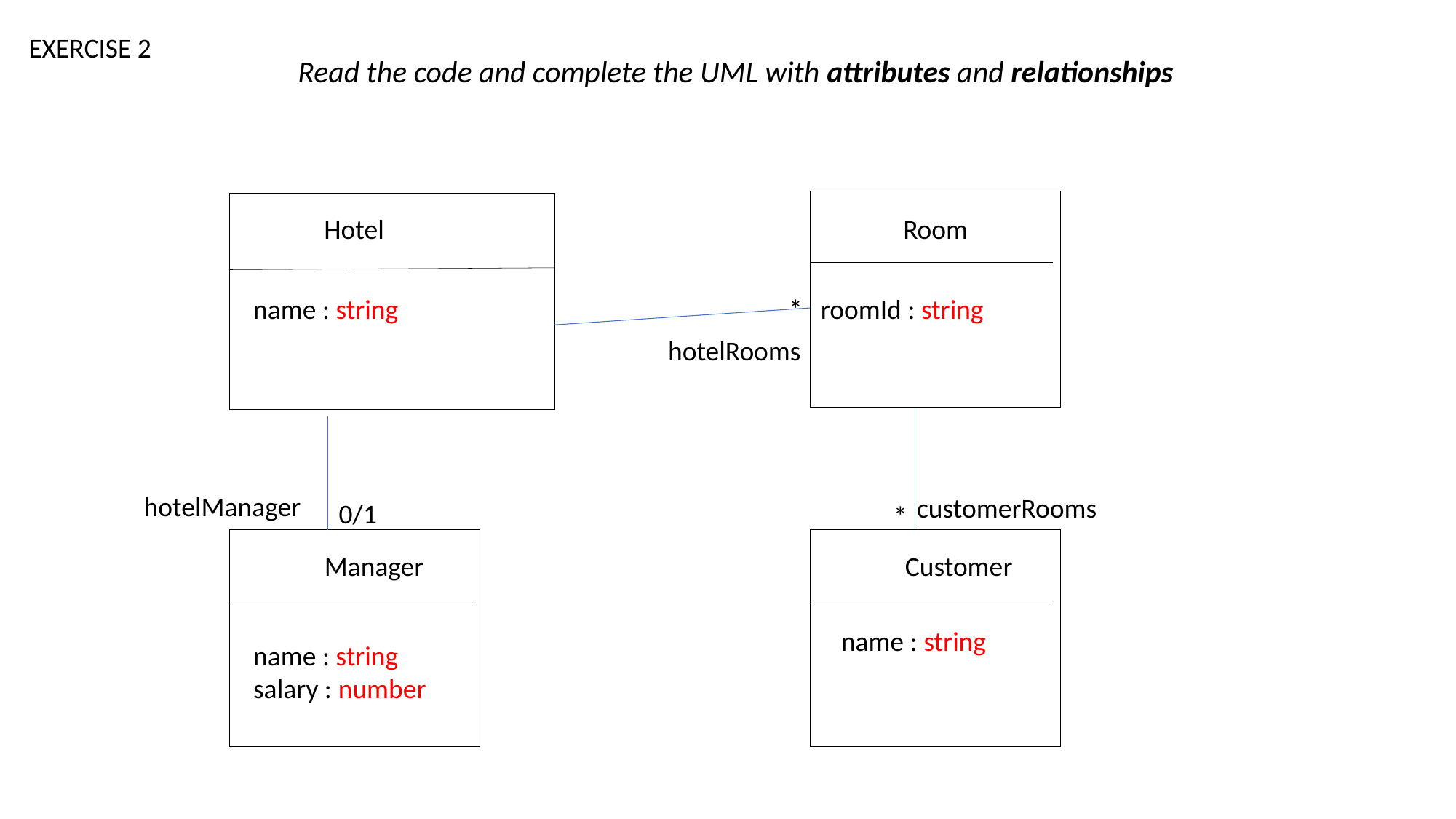

EXERCISE 2
Read the code and complete the UML with attributes and relationships

Hotel
name : string
Room
*
roomId : string
hotelRooms
hotelManager
customerRooms
0/1
*

Manager
name : string
salary : number

Customer
name : string